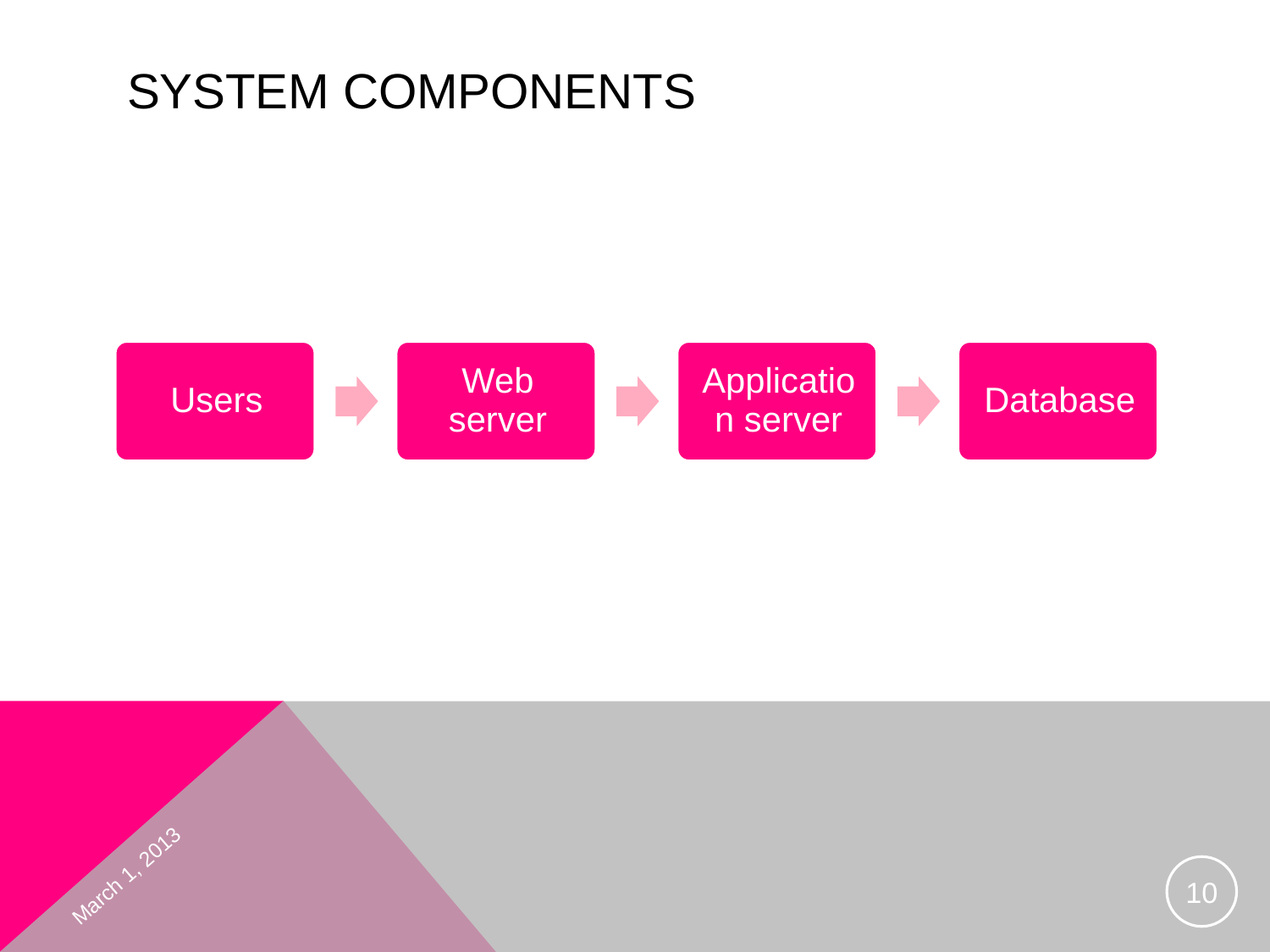

# system components
Users

Web server

Application server

Database
March 1, 2013
10